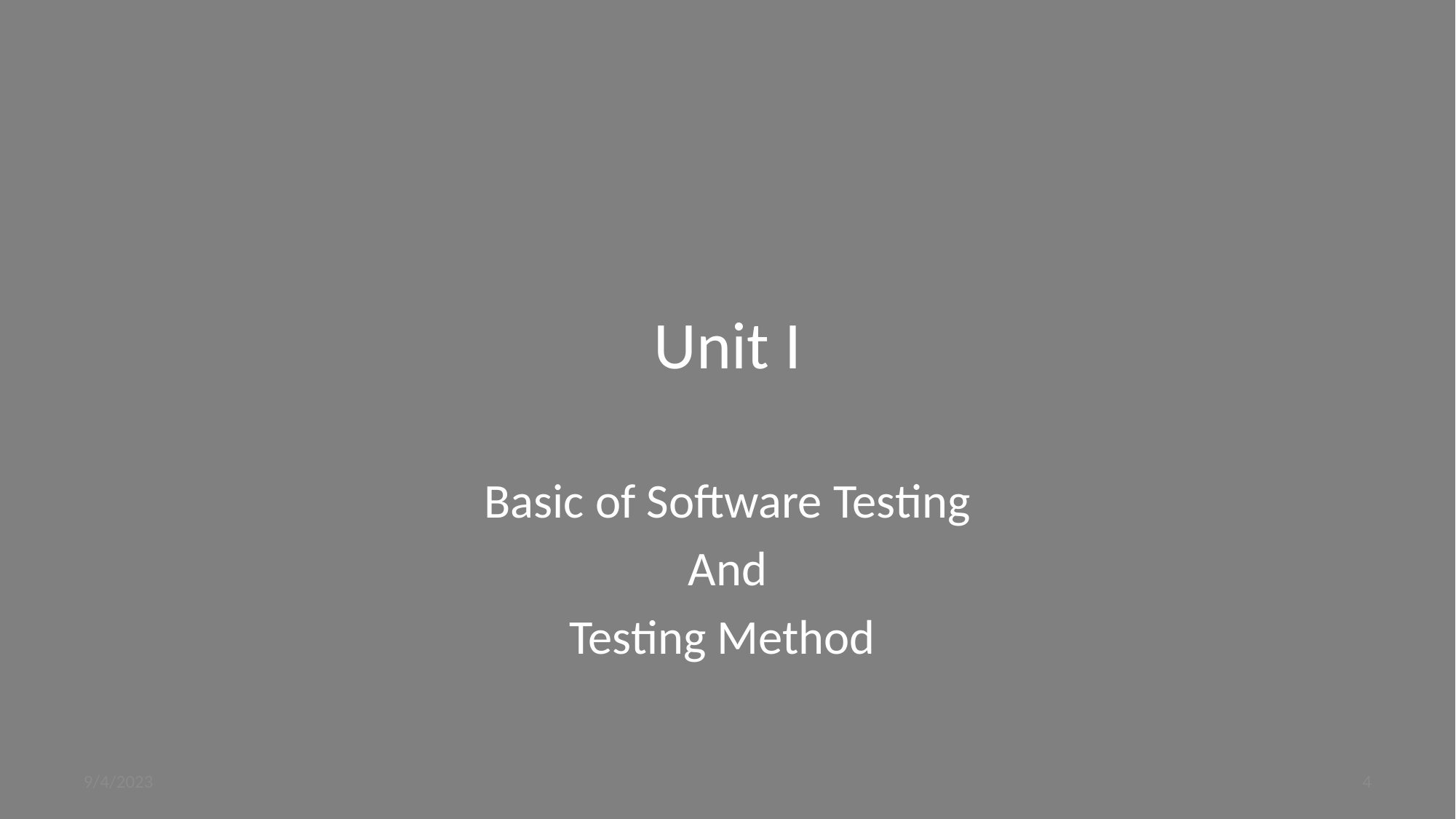

# Unit I
Basic of Software Testing
And
Testing Method
9/4/2023

4